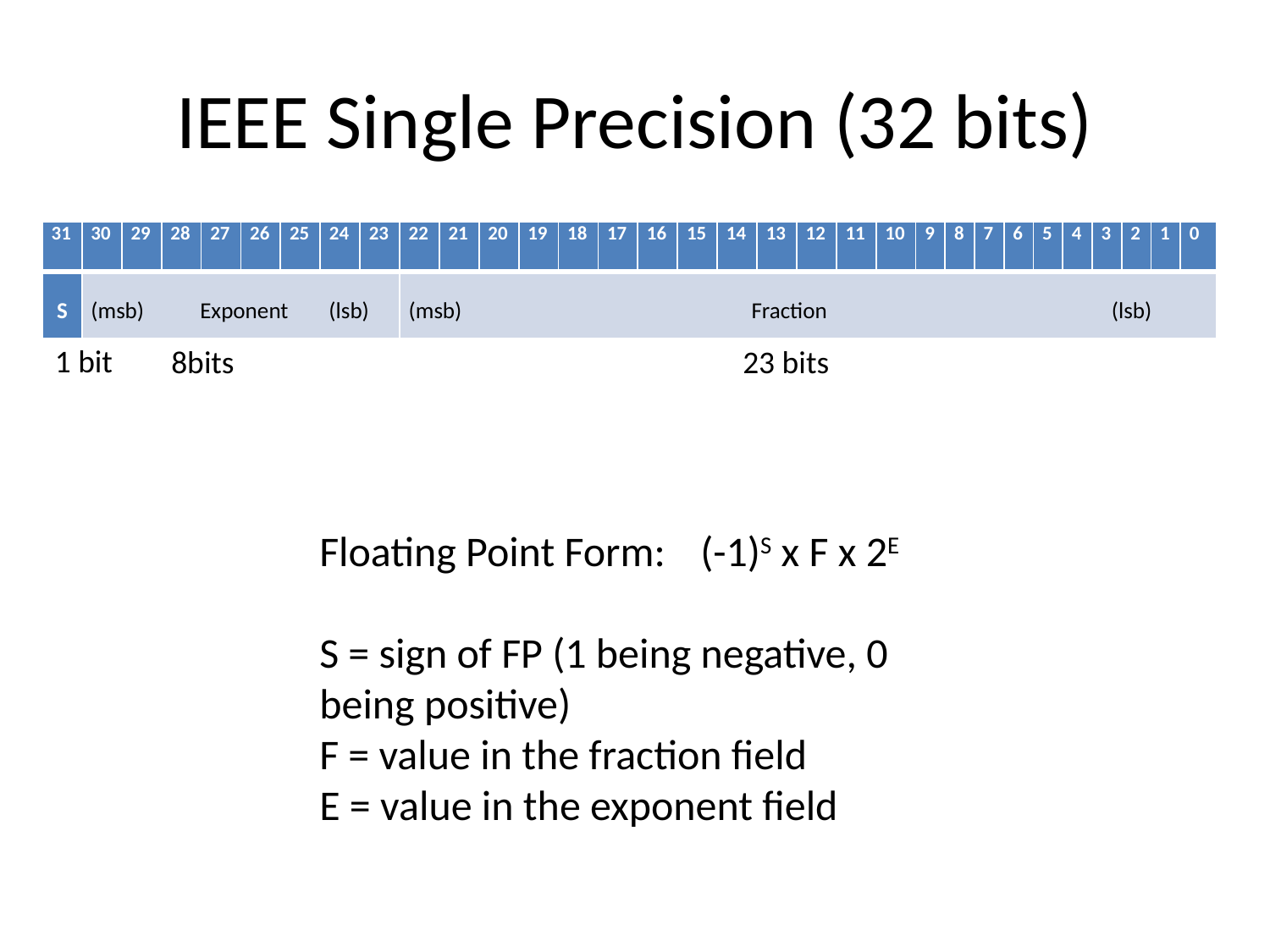

# IEEE Single Precision (32 bits)
| 31 | 30 | 29 | 28 | 27 | 26 | 25 | 24 | 23 | 22 | 21 | 20 | 19 | 18 | 17 | 16 | 15 | 14 | 13 | 12 | 11 | 10 | 9 | 8 | 7 | 6 | 5 | 4 | 3 | 2 | 1 | 0 |
| --- | --- | --- | --- | --- | --- | --- | --- | --- | --- | --- | --- | --- | --- | --- | --- | --- | --- | --- | --- | --- | --- | --- | --- | --- | --- | --- | --- | --- | --- | --- | --- |
| S | (msb) Exponent (lsb) |  |  |  |  |  |  |  | (msb) Fraction (lsb) |  |  |  |  |  |  |  |  |  |  |  |  |  |  |  |  |  |  |  |  |  |  |
1 bit
8bits
23 bits
Floating Point Form:	(-1)S x F x 2E

S = sign of FP (1 being negative, 0 being positive)
F = value in the fraction field
E = value in the exponent field